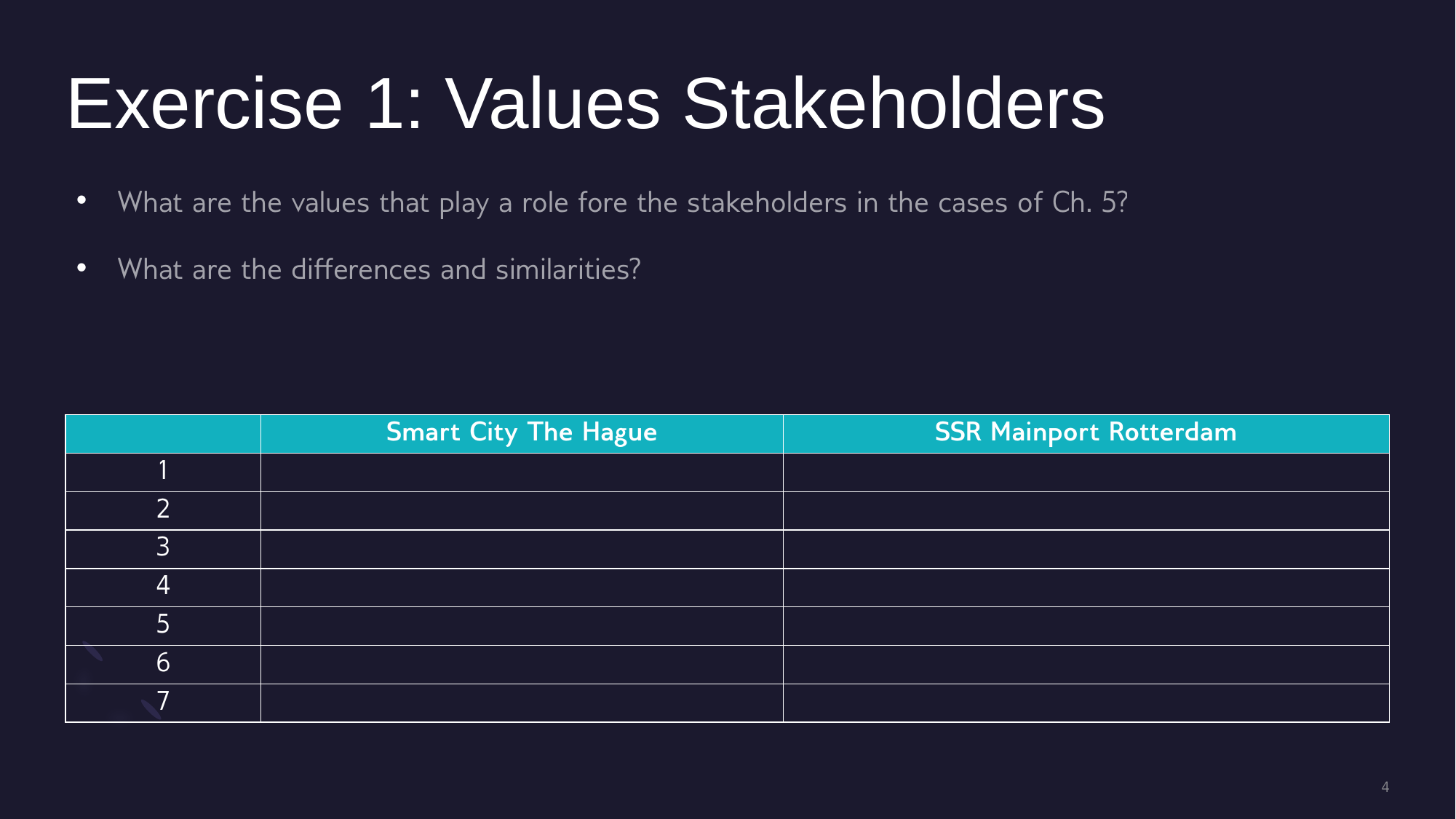

# Exercise 1: Values Stakeholders
What are the values that play a role fore the stakeholders in the cases of Ch. 5?
What are the differences and similarities?
|  | Smart City The Hague | SSR Mainport Rotterdam |
| --- | --- | --- |
| 1 |  |  |
| 2 |  |  |
| 3 |  |  |
| 4 |  |  |
| 5 |  |  |
| 6 |  |  |
| 7 |  |  |
4